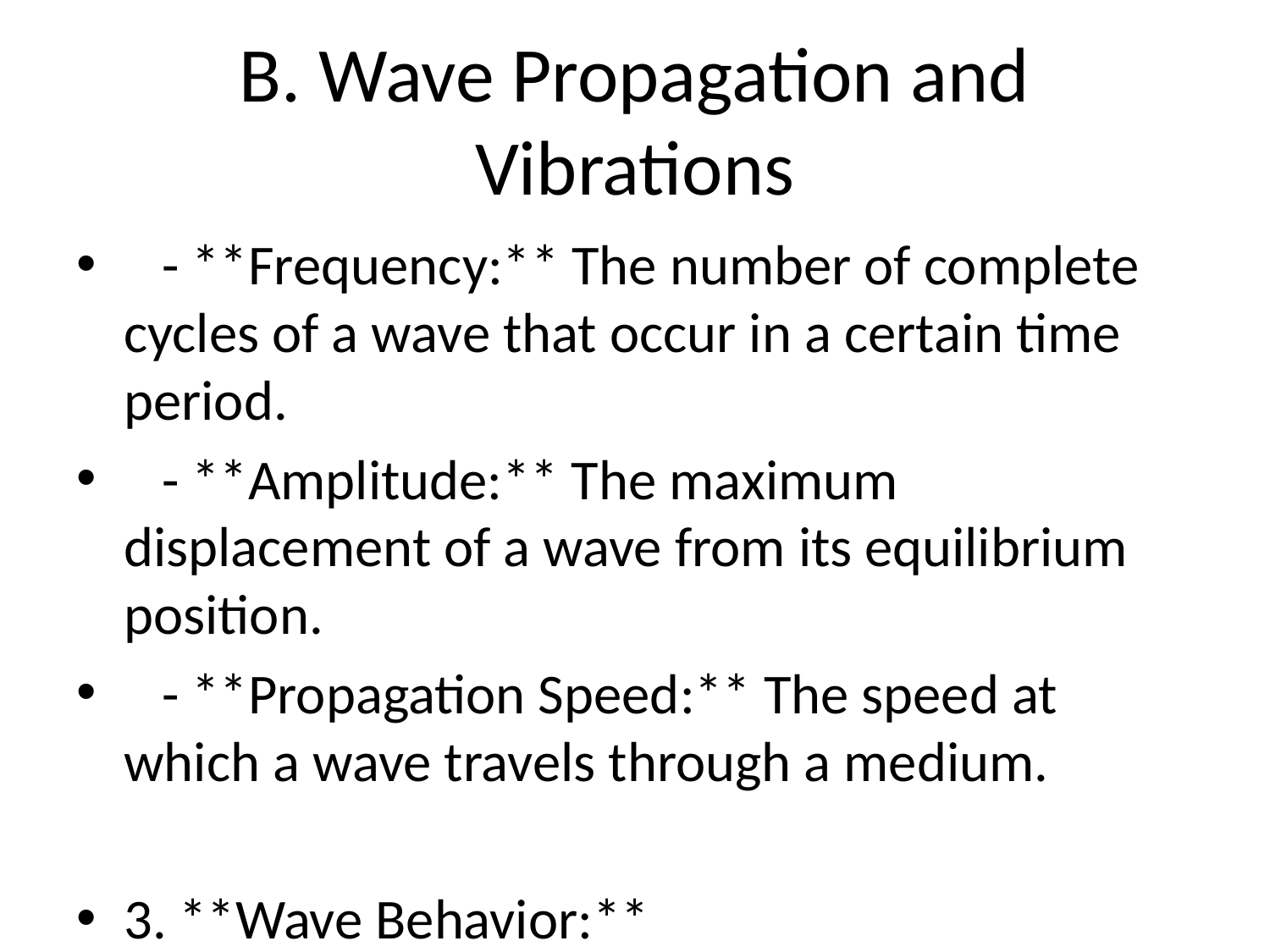

# B. Wave Propagation and Vibrations
   - **Frequency:** The number of complete cycles of a wave that occur in a certain time period.
   - **Amplitude:** The maximum displacement of a wave from its equilibrium position.
   - **Propagation Speed:** The speed at which a wave travels through a medium.

3. **Wave Behavior:**
   - **Reflection:** Waves can bounce off surfaces and change direction.